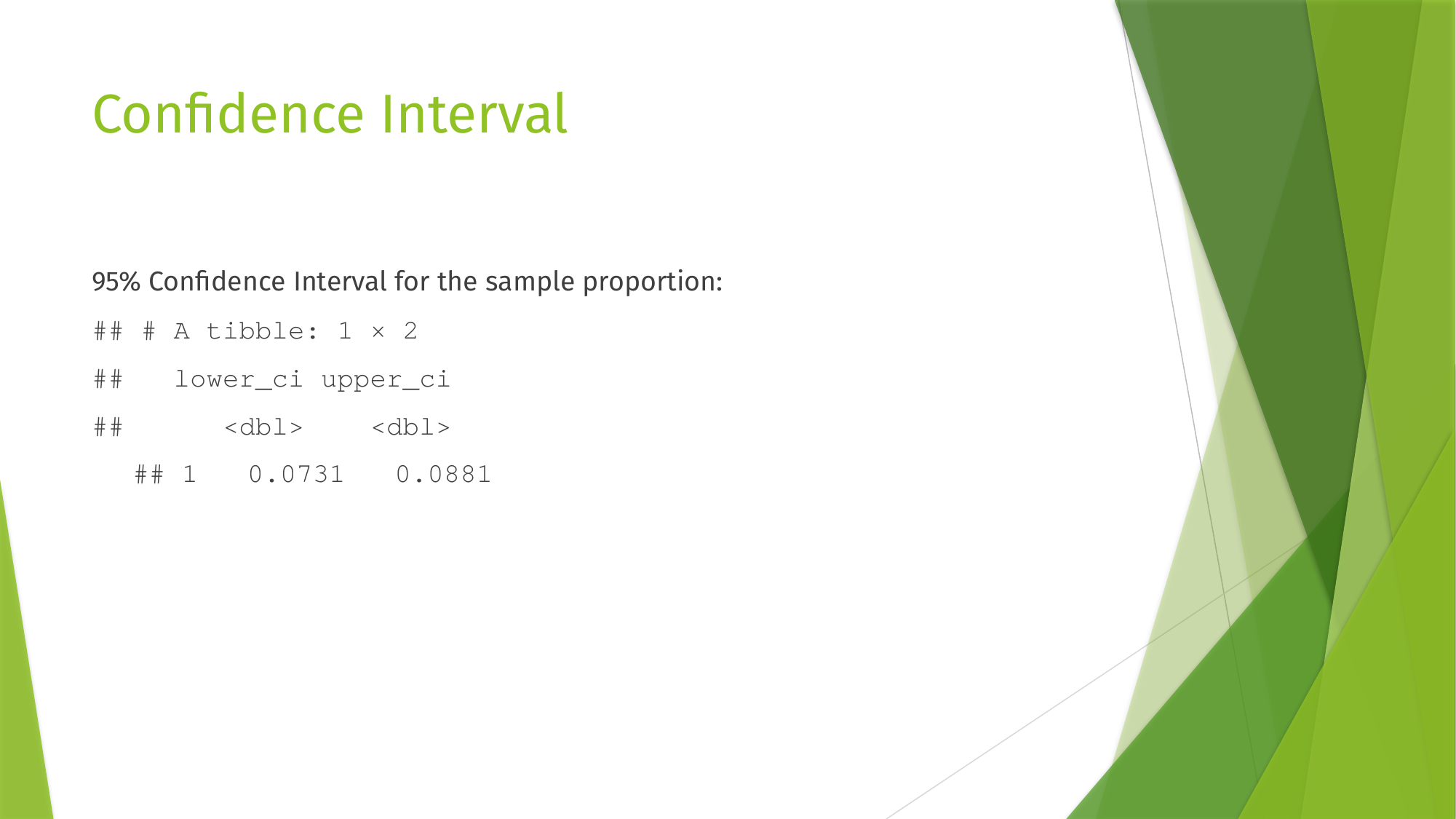

# Confidence Interval
95% Confidence Interval for the sample proportion:
## # A tibble: 1 × 2
##   lower_ci upper_ci
##      <dbl>    <dbl>
## 1   0.0731   0.0881